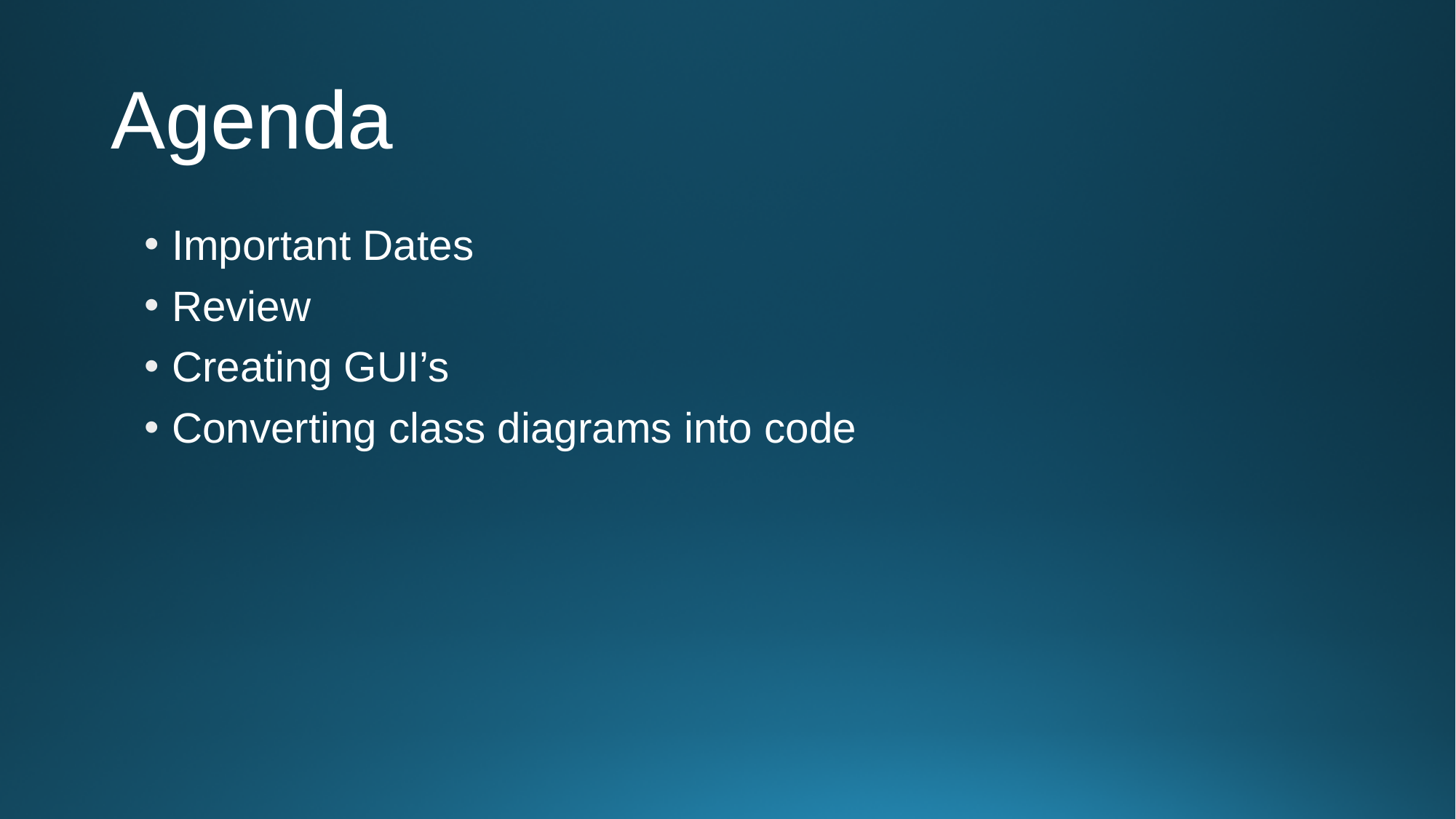

# Agenda
Important Dates
Review
Creating GUI’s
Converting class diagrams into code